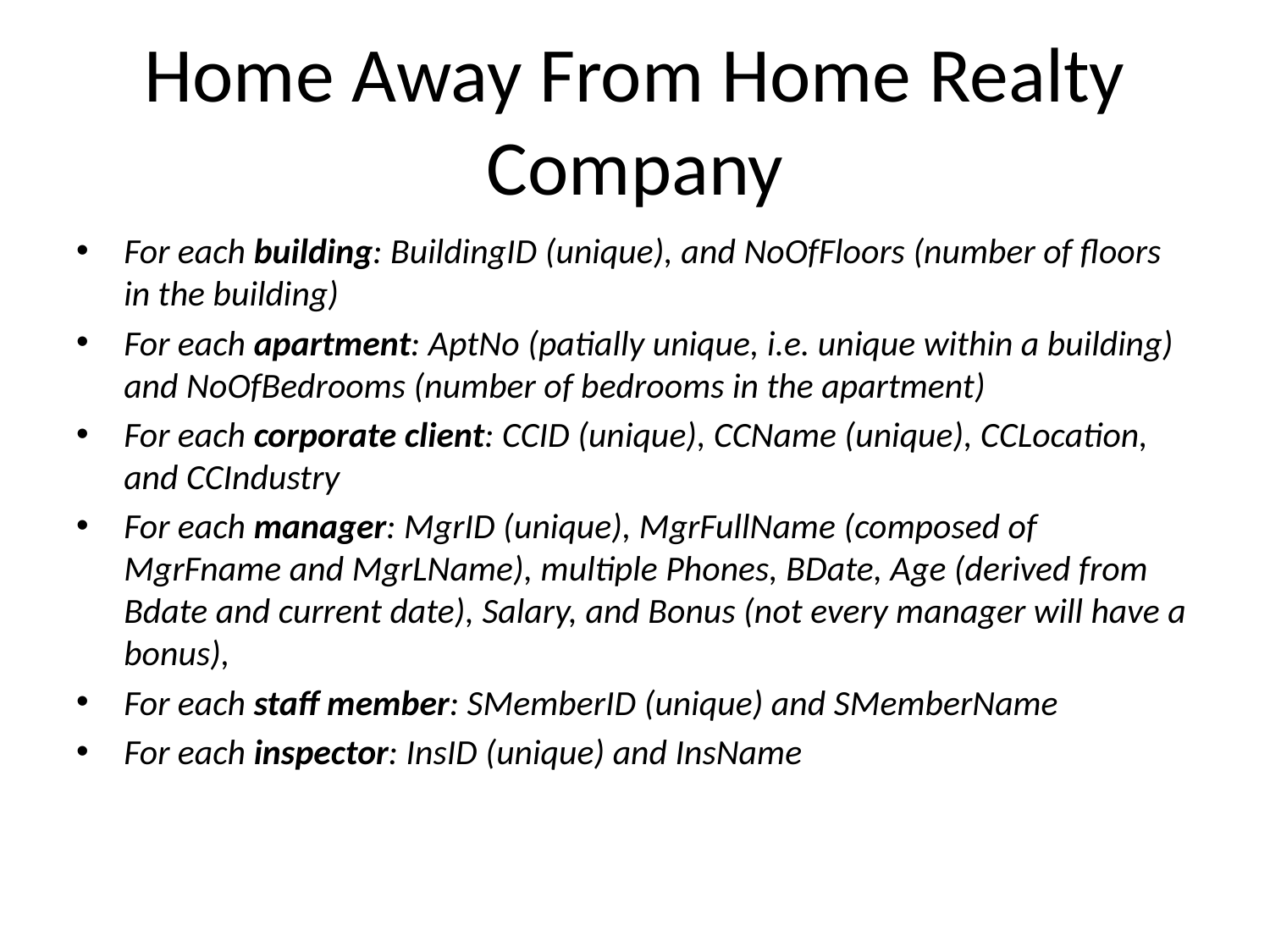

# Home Away From Home Realty Company
For each building: BuildingID (unique), and NoOfFloors (number of floors in the building)
For each apartment: AptNo (patially unique, i.e. unique within a building) and NoOfBedrooms (number of bedrooms in the apartment)
For each corporate client: CCID (unique), CCName (unique), CCLocation, and CCIndustry
For each manager: MgrID (unique), MgrFullName (composed of MgrFname and MgrLName), multiple Phones, BDate, Age (derived from Bdate and current date), Salary, and Bonus (not every manager will have a bonus),
For each staff member: SMemberID (unique) and SMemberName
For each inspector: InsID (unique) and InsName